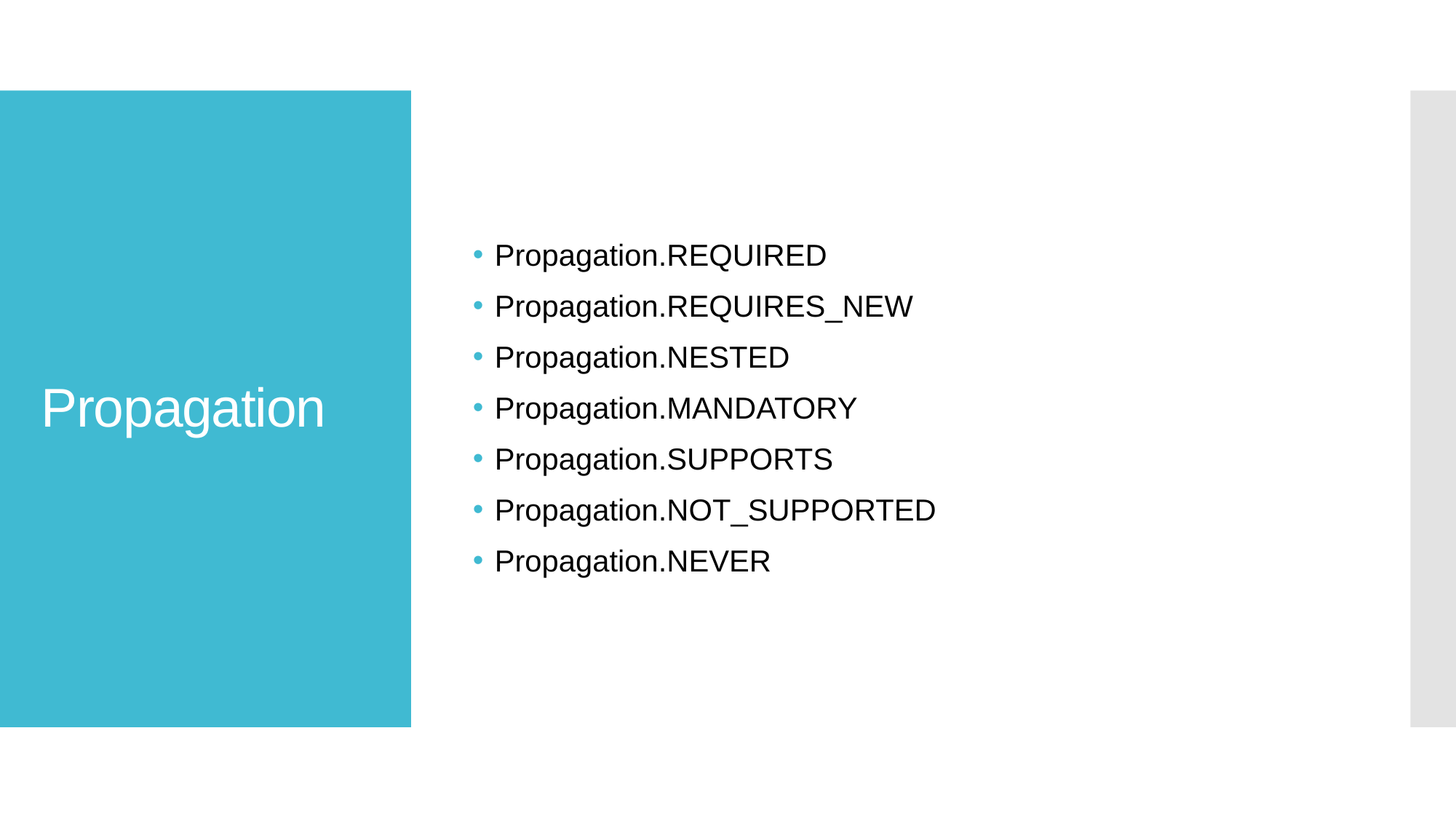

Propagation.REQUIRED
Propagation.REQUIRES_NEW
Propagation.NESTED
Propagation.MANDATORY
Propagation.SUPPORTS
Propagation.NOT_SUPPORTED
Propagation.NEVER
# Propagation